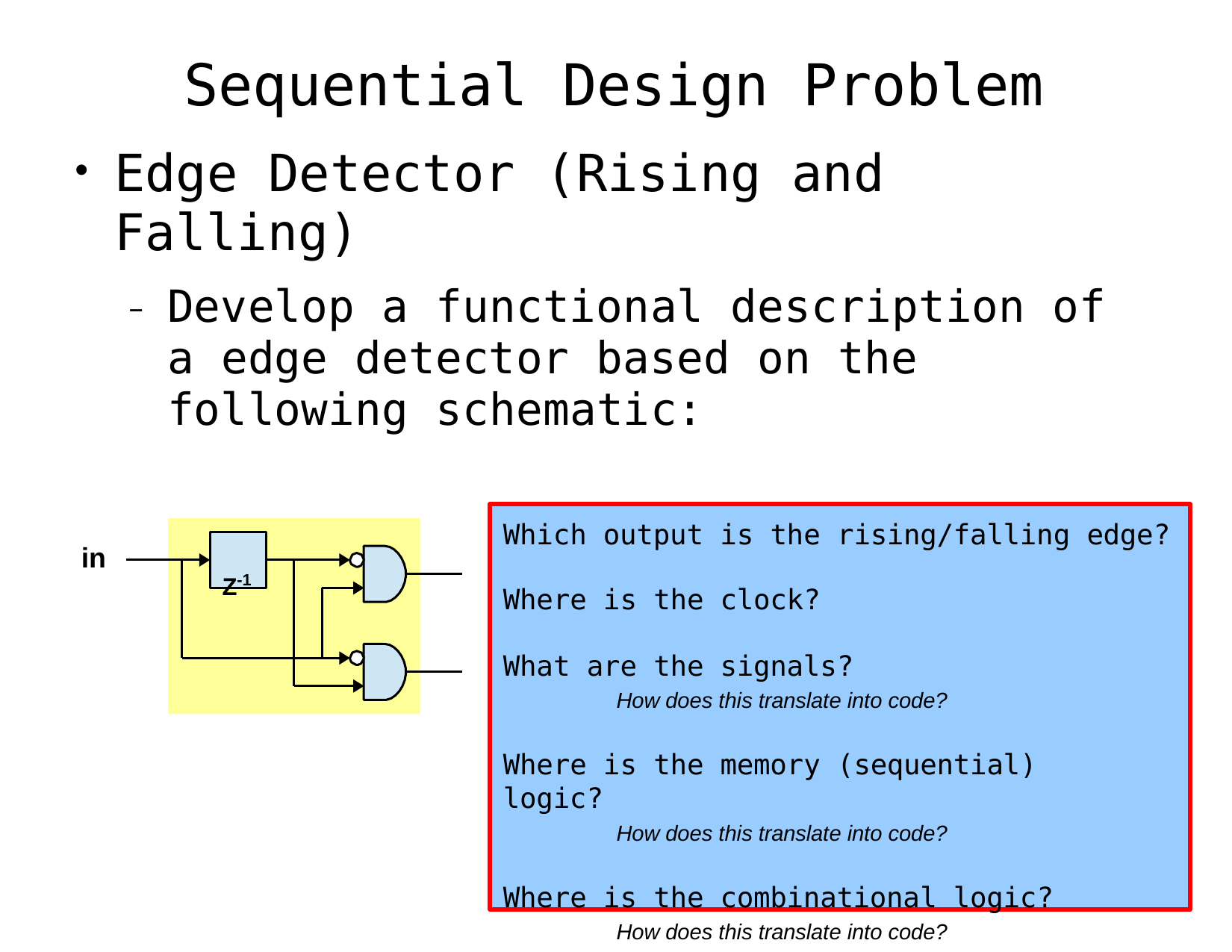

# Sequential Design Problem
Edge Detector (Rising and Falling)
●
Develop a functional description of a edge detector based on the following schematic:
–
Which output is the rising/falling edge? Where is the clock?

What are the signals?
How does this translate into code?

Where is the memory (sequential) logic?
How does this translate into code?

Where is the combinational logic?
How does this translate into code?

in
Z-1